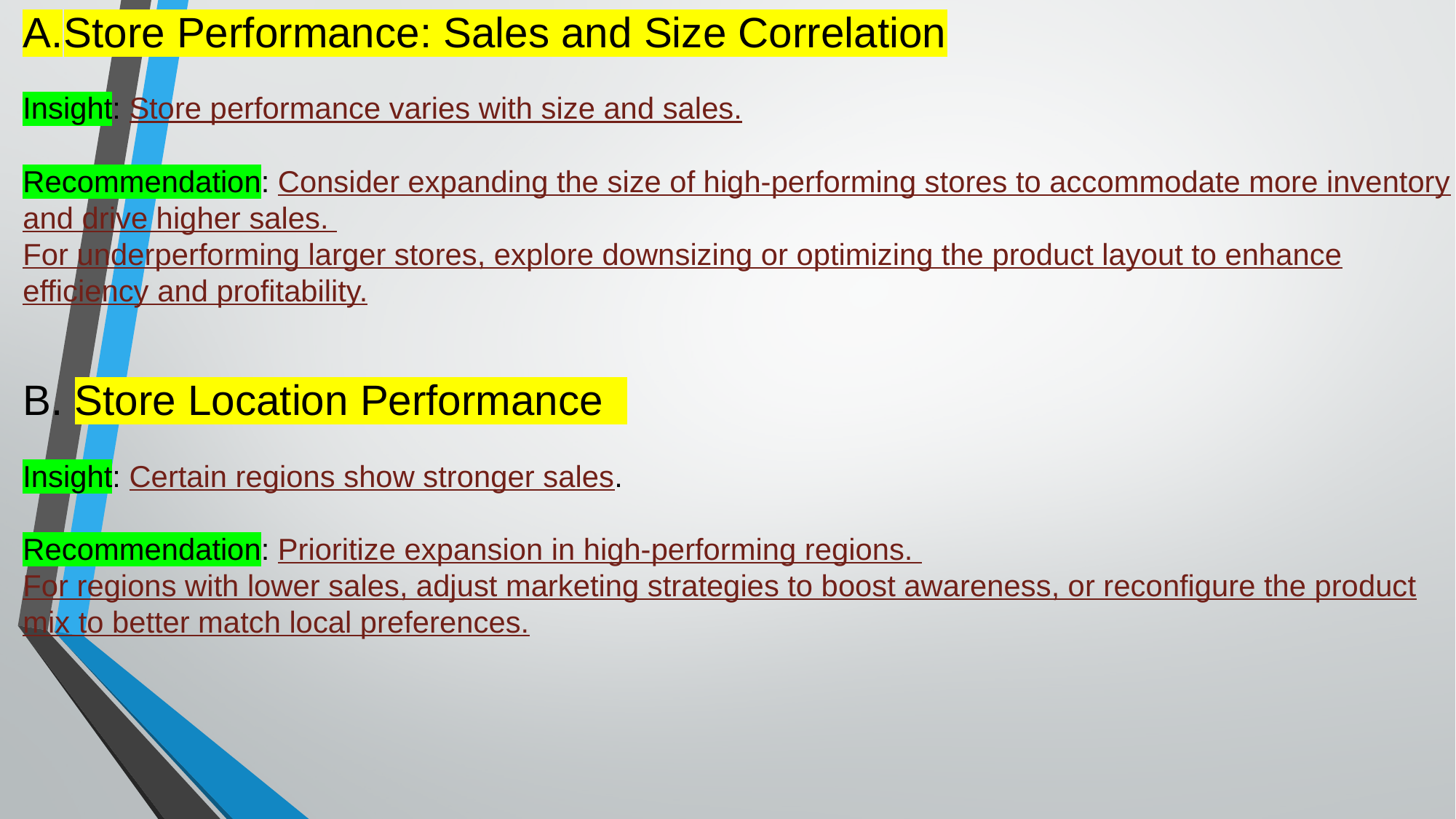

Store Performance: Sales and Size Correlation

Insight: Store performance varies with size and sales.

Recommendation: Consider expanding the size of high-performing stores to accommodate more inventory and drive higher sales.
For underperforming larger stores, explore downsizing or optimizing the product layout to enhance efficiency and profitability.

B. Store Location Performance

Insight: Certain regions show stronger sales.

Recommendation: Prioritize expansion in high-performing regions.
For regions with lower sales, adjust marketing strategies to boost awareness, or reconfigure the product mix to better match local preferences.